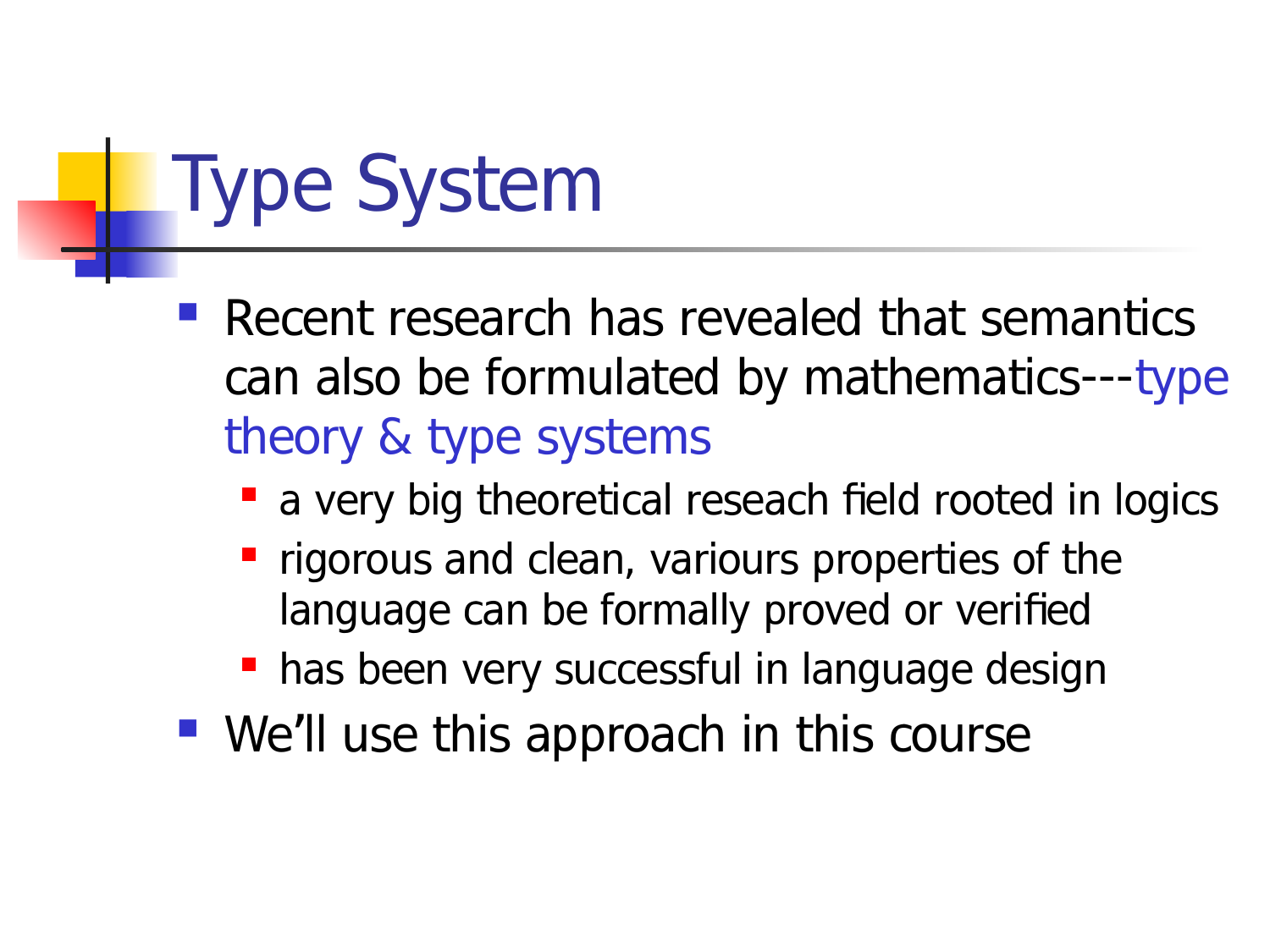

# Type System
Recent research has revealed that semantics can also be formulated by mathematics---type theory & type systems
a very big theoretical reseach field rooted in logics
rigorous and clean, variours properties of the language can be formally proved or verified
has been very successful in language design
We’ll use this approach in this course